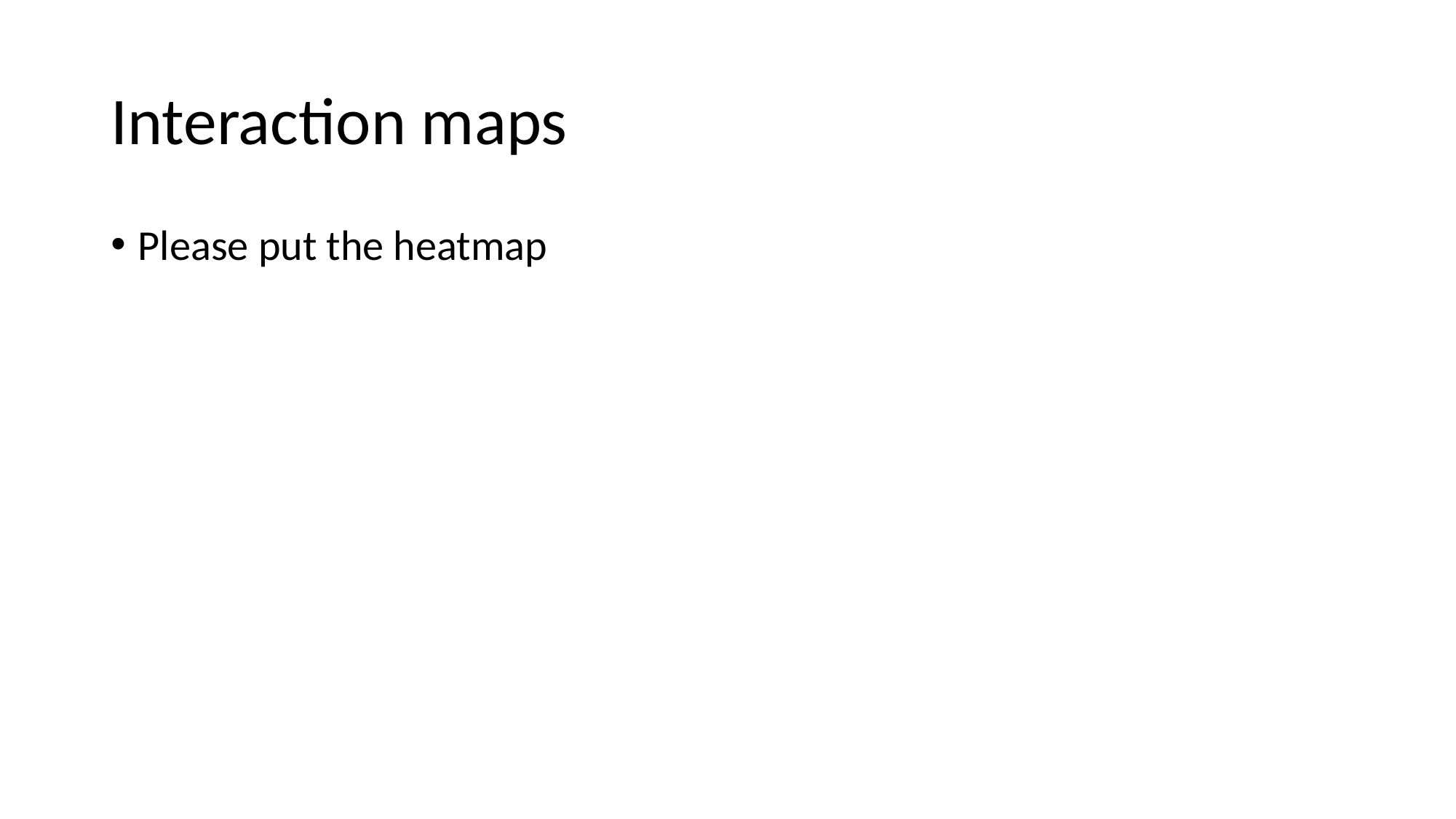

# Interaction maps
Please put the heatmap